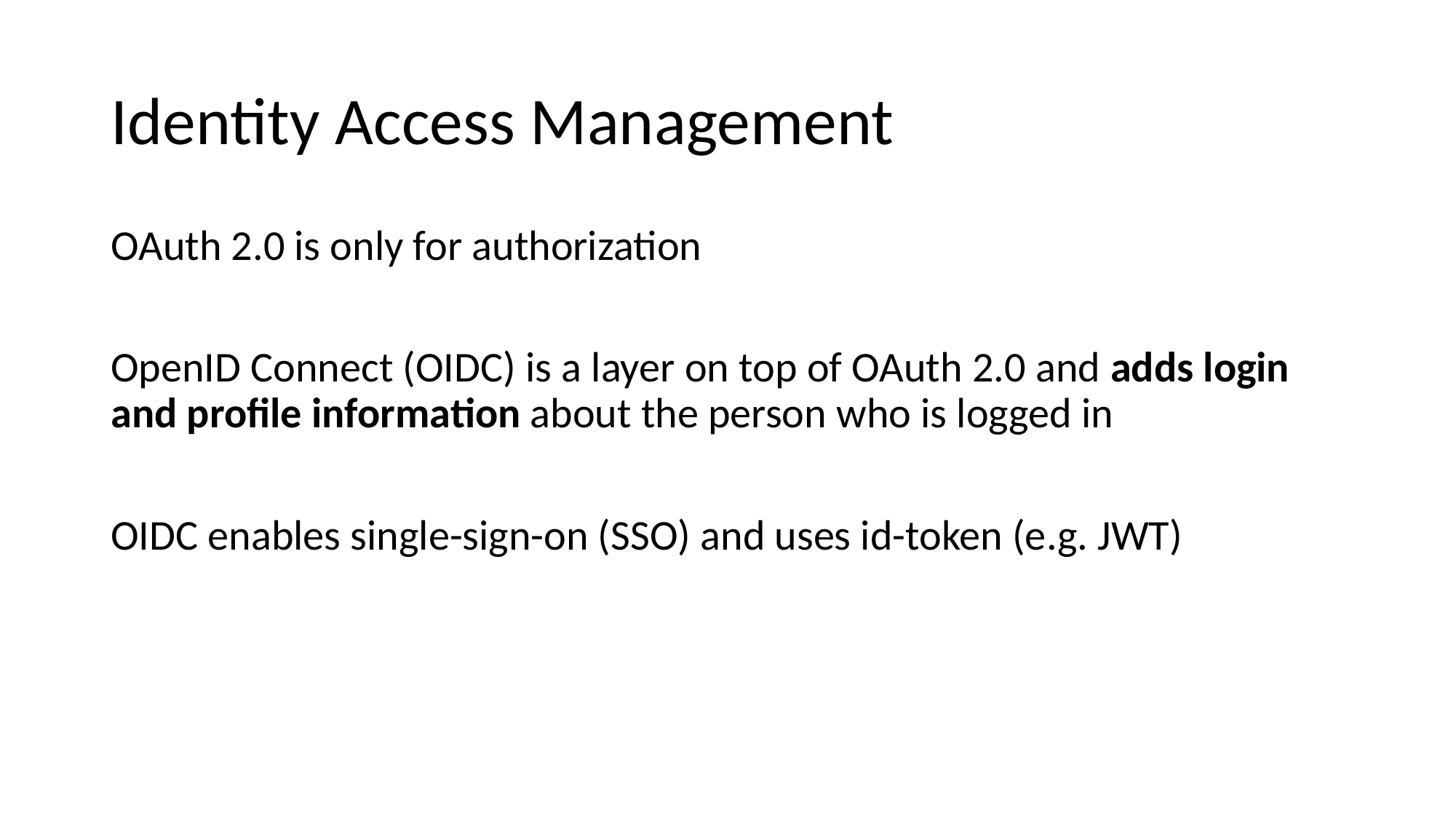

# Identity Access Management
OAuth 2.0 is only for authorization

OpenID Connect (OIDC) is a layer on top of OAuth 2.0 and adds login and profile information about the person who is logged in

OIDC enables single-sign-on (SSO) and uses id-token (e.g. JWT)